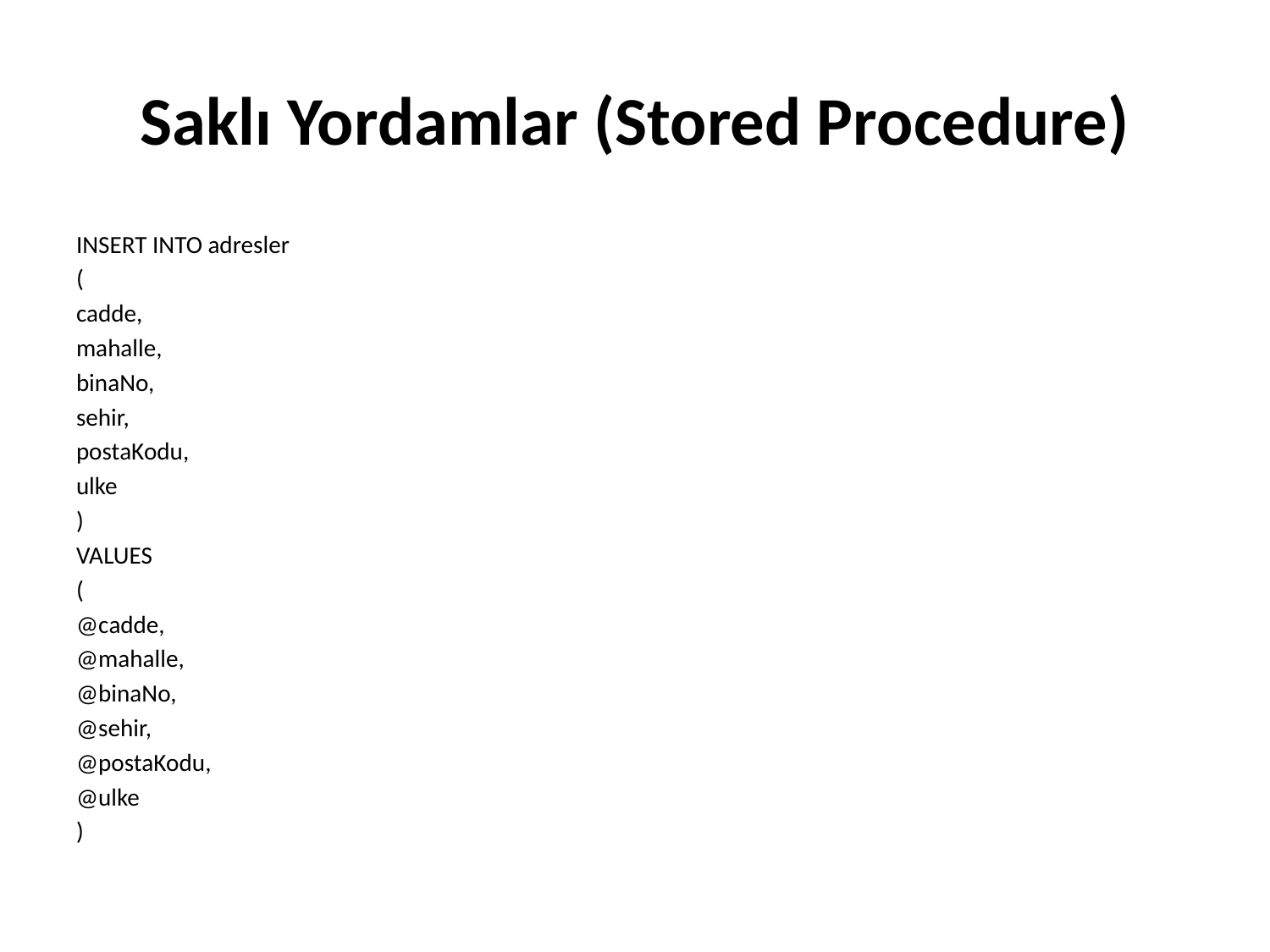

# Saklı Yordamlar (Stored Procedure)
INSERT INTO adresler
(
cadde,
mahalle,
binaNo,
sehir,
postaKodu,
ulke
)
VALUES
(
@cadde,
@mahalle,
@binaNo,
@sehir,
@postaKodu,
@ulke
)